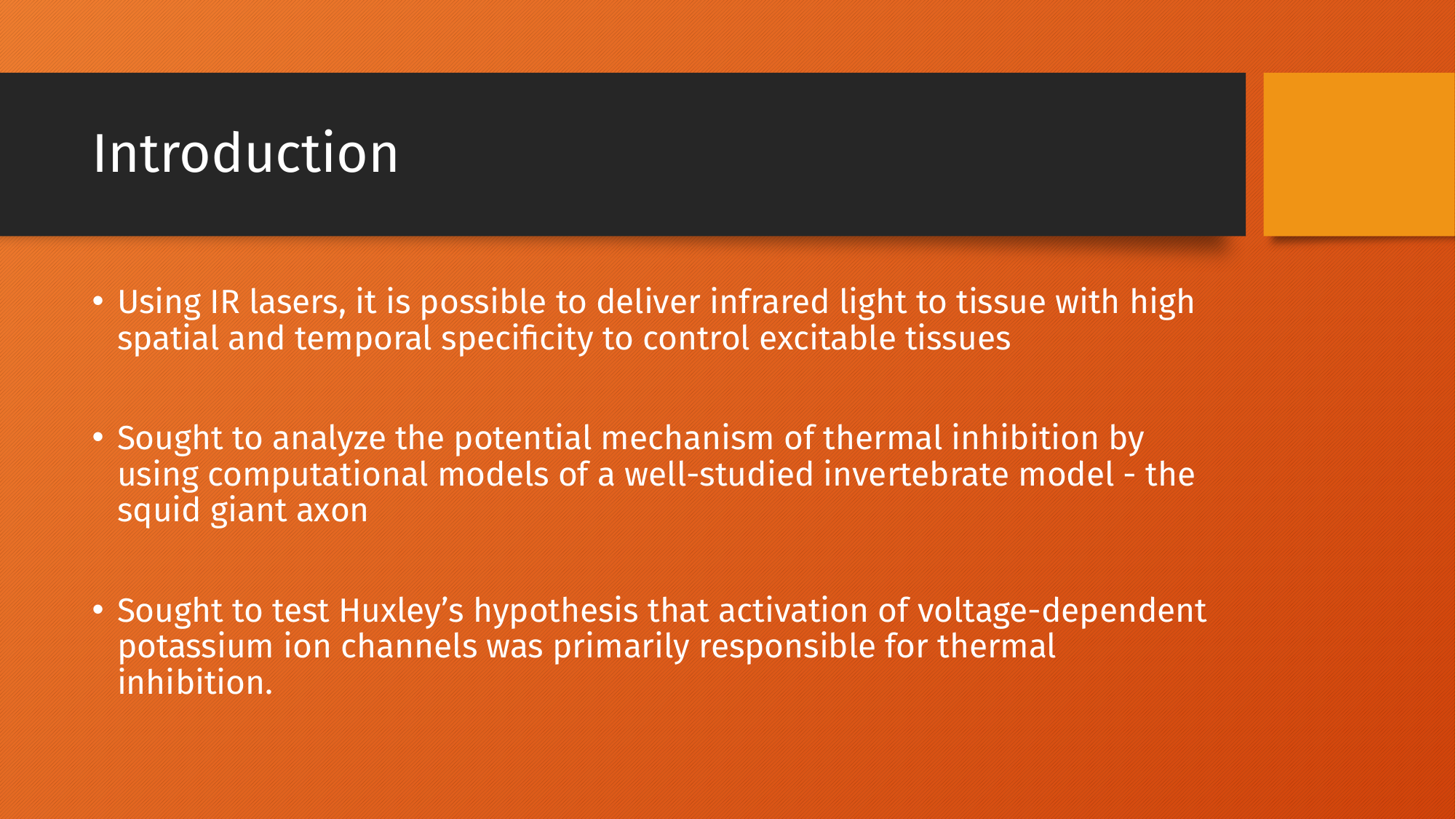

# Introduction
Using IR lasers, it is possible to deliver infrared light to tissue with high spatial and temporal specificity to control excitable tissues

Sought to analyze the potential mechanism of thermal inhibition by using computational models of a well-studied invertebrate model - the squid giant axon

Sought to test Huxley’s hypothesis that activation of voltage-dependent potassium ion channels was primarily responsible for thermal inhibition.